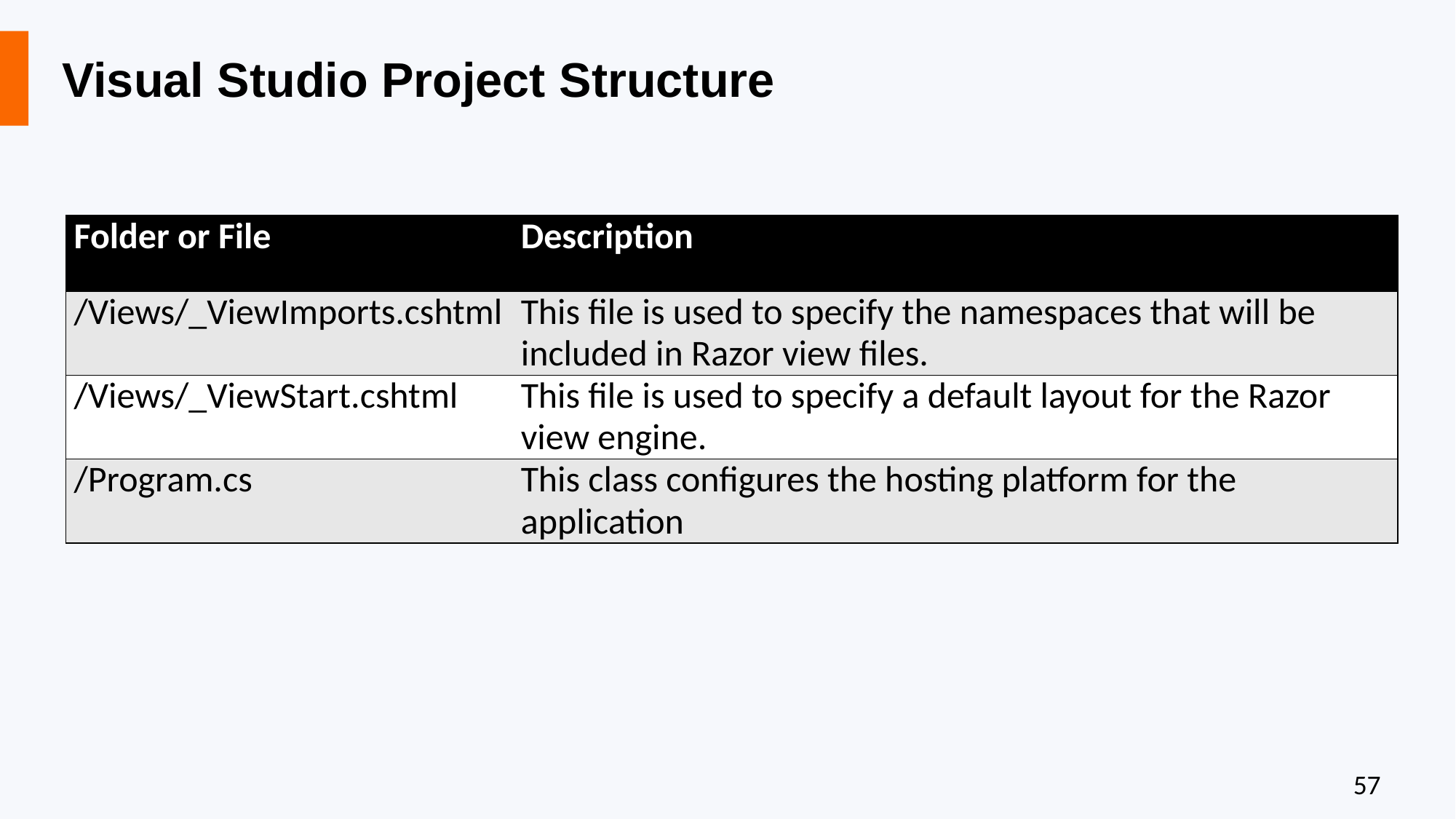

# Visual Studio Project Structure
| Folder or File | Description |
| --- | --- |
| /Views/\_ViewImports.cshtml | This file is used to specify the namespaces that will be included in Razor view files. |
| /Views/\_ViewStart.cshtml | This file is used to specify a default layout for the Razor view engine. |
| /Program.cs | This class configures the hosting platform for the application |